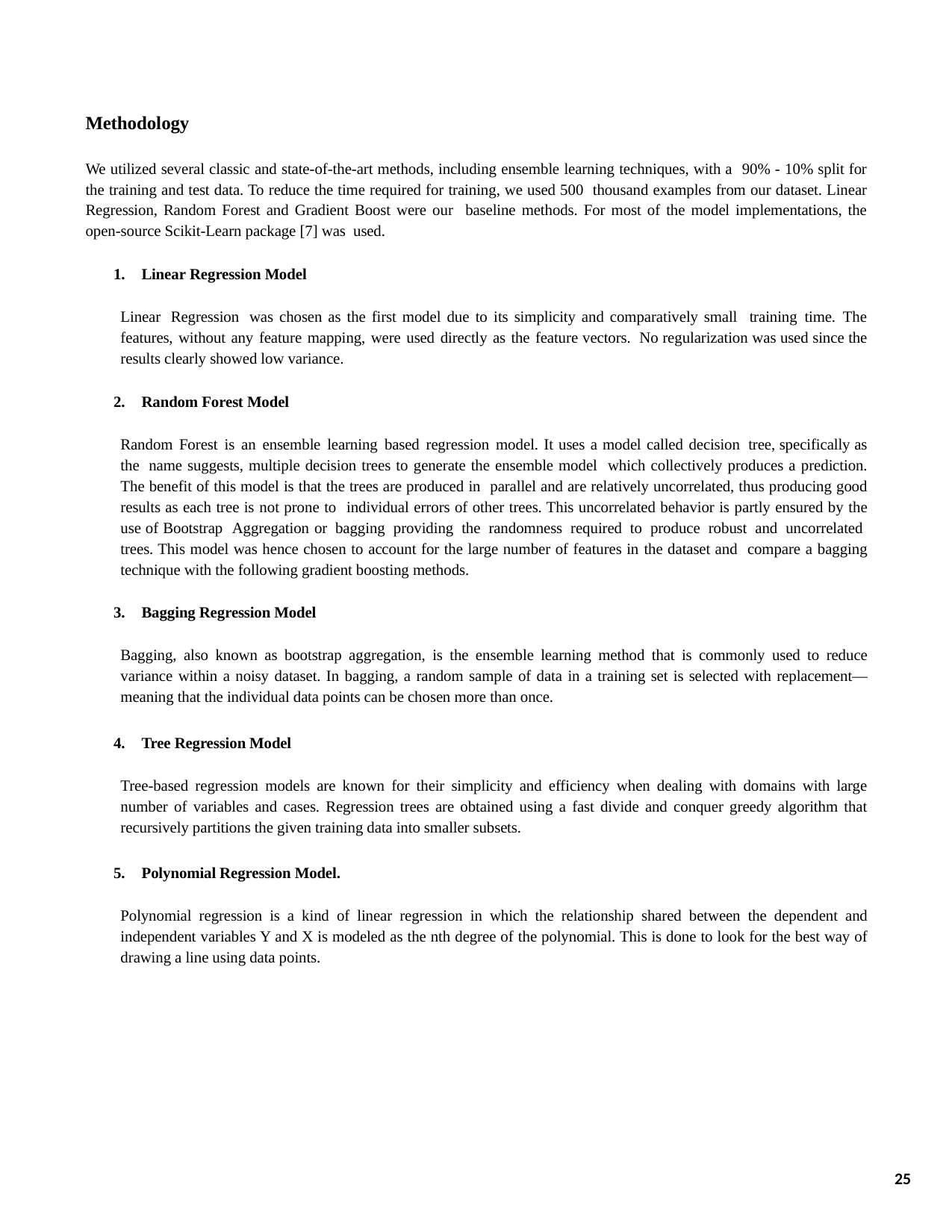

Methodology

We utilized several classic and state-of-the-art methods, including ensemble learning techniques, with a  90% - 10% split for the training and test data. To reduce the time required for training, we used 500  thousand examples from our dataset. Linear Regression, Random Forest and Gradient Boost were our  baseline methods. For most of the model implementations, the open-source Scikit-Learn package [7] was  used.

Linear Regression Model

Linear Regression was chosen as the first model due to its simplicity and comparatively small  training time. The features, without any feature mapping, were used directly as the feature vectors.  No regularization was used since the results clearly showed low variance.

Random Forest Model

Random Forest is an ensemble learning based regression model. It uses a model called decision  tree, specifically as the name suggests, multiple decision trees to generate the ensemble model  which collectively produces a prediction. The benefit of this model is that the trees are produced in  parallel and are relatively uncorrelated, thus producing good results as each tree is not prone to  individual errors of other trees. This uncorrelated behavior is partly ensured by the use of Bootstrap  Aggregation or bagging providing the randomness required to produce robust and uncorrelated  trees. This model was hence chosen to account for the large number of features in the dataset and  compare a bagging technique with the following gradient boosting methods.

Bagging Regression Model

Bagging, also known as bootstrap aggregation, is the ensemble learning method that is commonly used to reduce variance within a noisy dataset. In bagging, a random sample of data in a training set is selected with replacement—meaning that the individual data points can be chosen more than once.

Tree Regression Model

Tree-based regression models are known for their simplicity and efficiency when dealing with domains with large number of variables and cases. Regression trees are obtained using a fast divide and conquer greedy algorithm that recursively partitions the given training data into smaller subsets.

Polynomial Regression Model.

Polynomial regression is a kind of linear regression in which the relationship shared between the dependent and independent variables Y and X is modeled as the nth degree of the polynomial. This is done to look for the best way of drawing a line using data points.
25